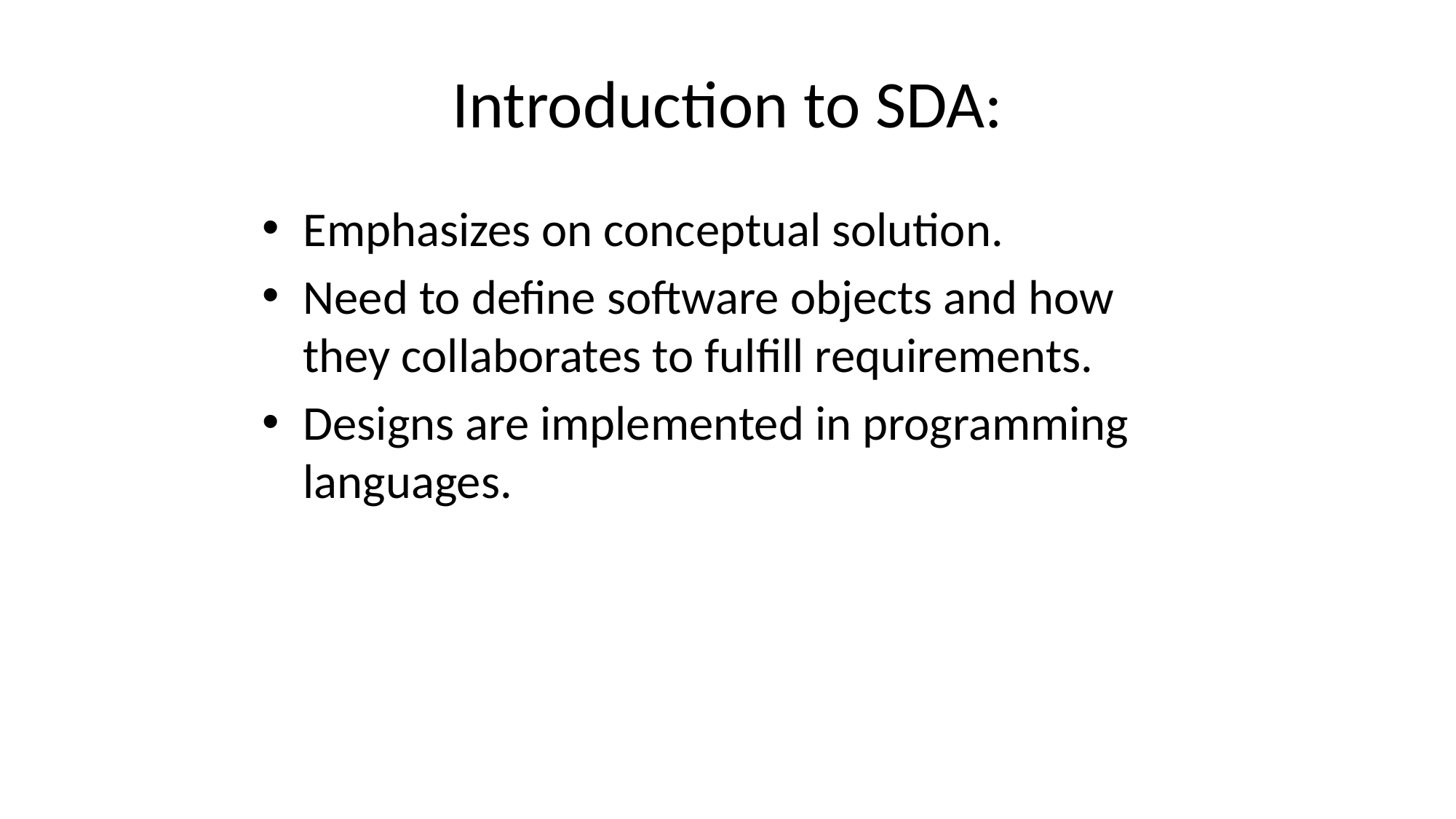

# Introduction to SDA:
Emphasizes on conceptual solution.
Need to define software objects and how they collaborates to fulfill requirements.
Designs are implemented in programming languages.